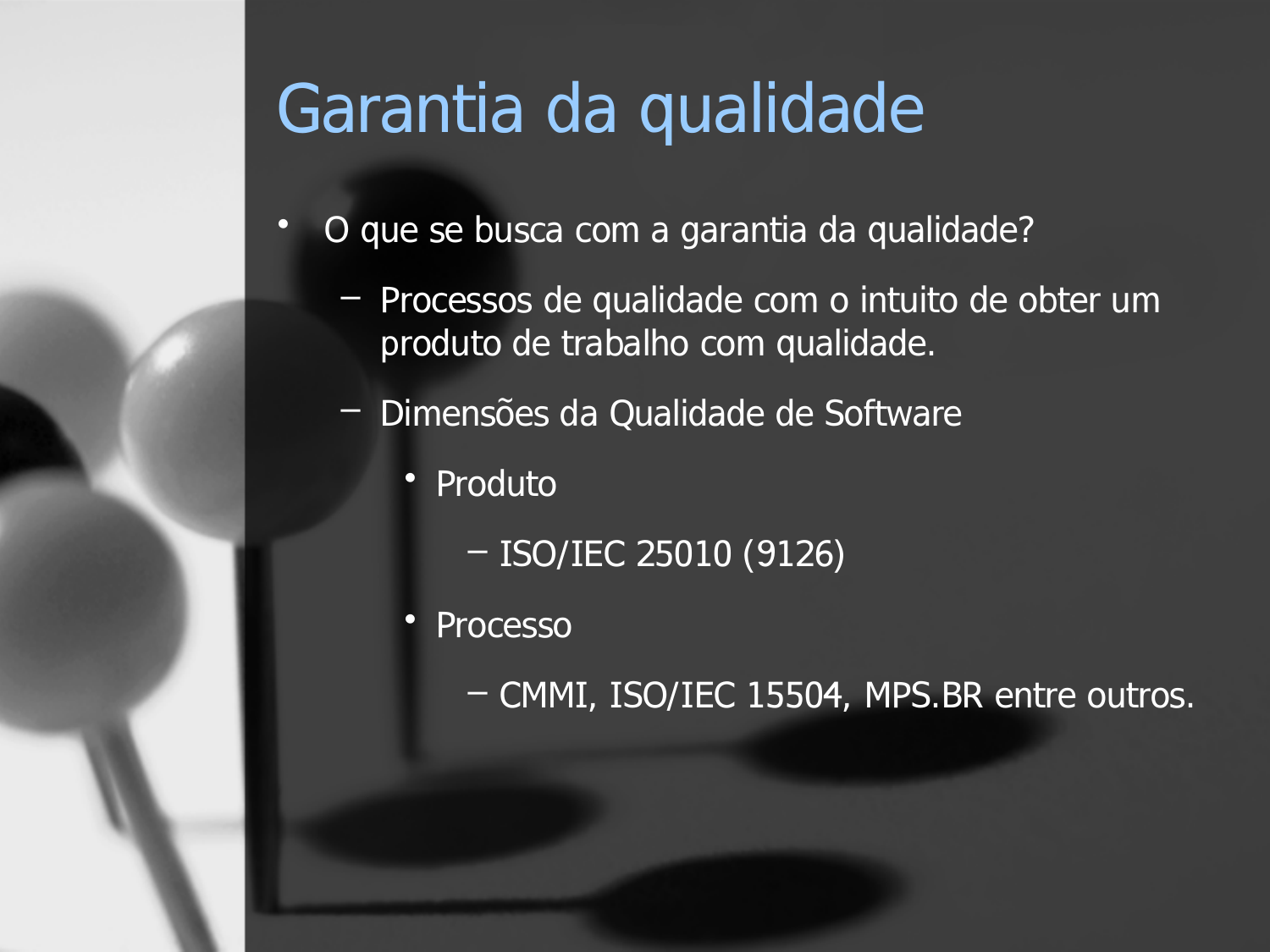

# Garantia da qualidade
O que se busca com a garantia da qualidade?
Processos de qualidade com o intuito de obter um produto de trabalho com qualidade.
Dimensões da Qualidade de Software
Produto
ISO/IEC 25010 (9126)
Processo
CMMI, ISO/IEC 15504, MPS.BR entre outros.